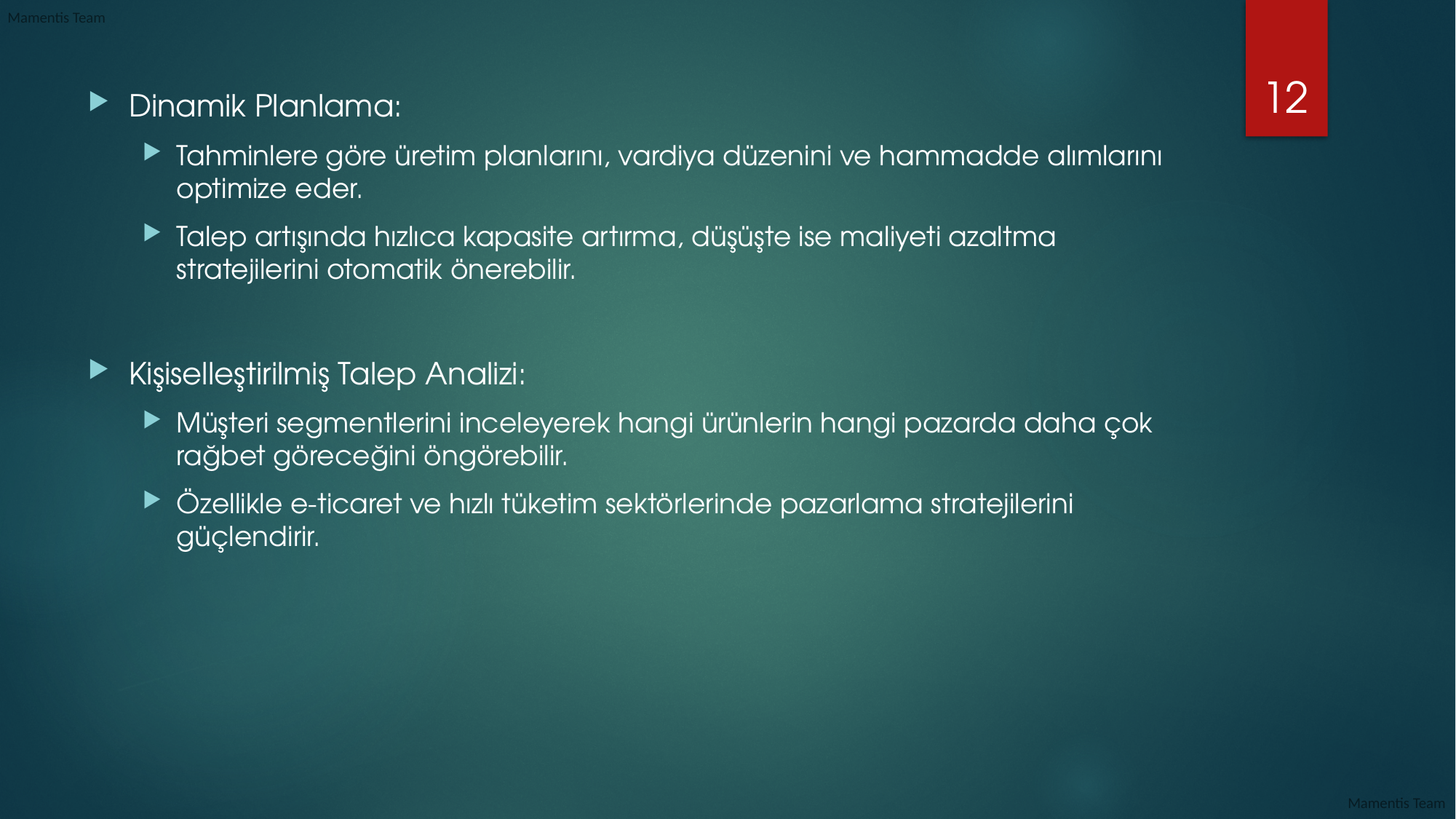

12
Dinamik Planlama:
Tahminlere göre üretim planlarını, vardiya düzenini ve hammadde alımlarını optimize eder.
Talep artışında hızlıca kapasite artırma, düşüşte ise maliyeti azaltma stratejilerini otomatik önerebilir.
Kişiselleştirilmiş Talep Analizi:
Müşteri segmentlerini inceleyerek hangi ürünlerin hangi pazarda daha çok rağbet göreceğini öngörebilir.
Özellikle e-ticaret ve hızlı tüketim sektörlerinde pazarlama stratejilerini güçlendirir.